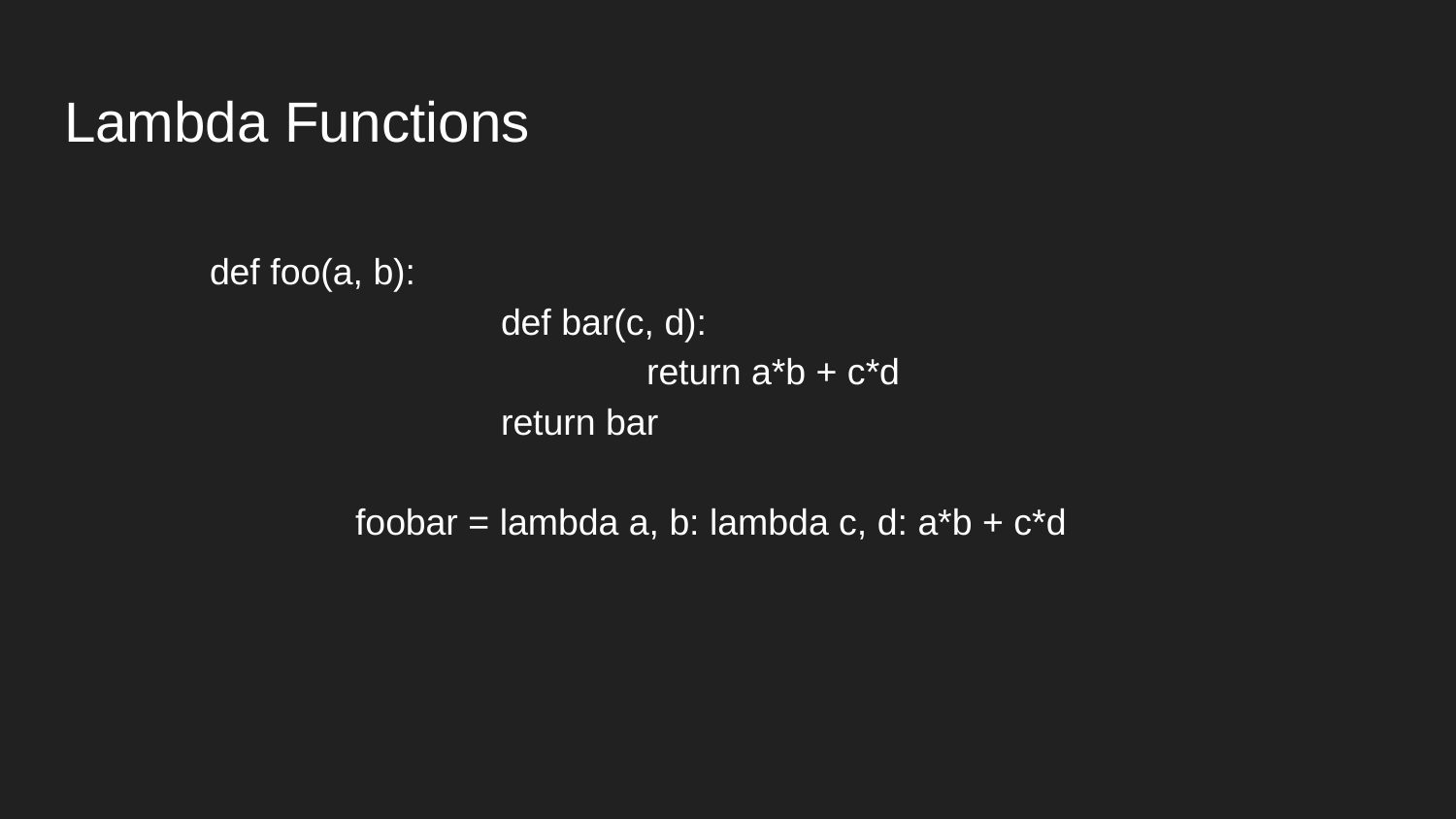

# Lambda Functions

def foo(a, b):
			def bar(c, d):
				return a*b + c*d
			return bar

		foobar = lambda a, b: lambda c, d: a*b + c*d